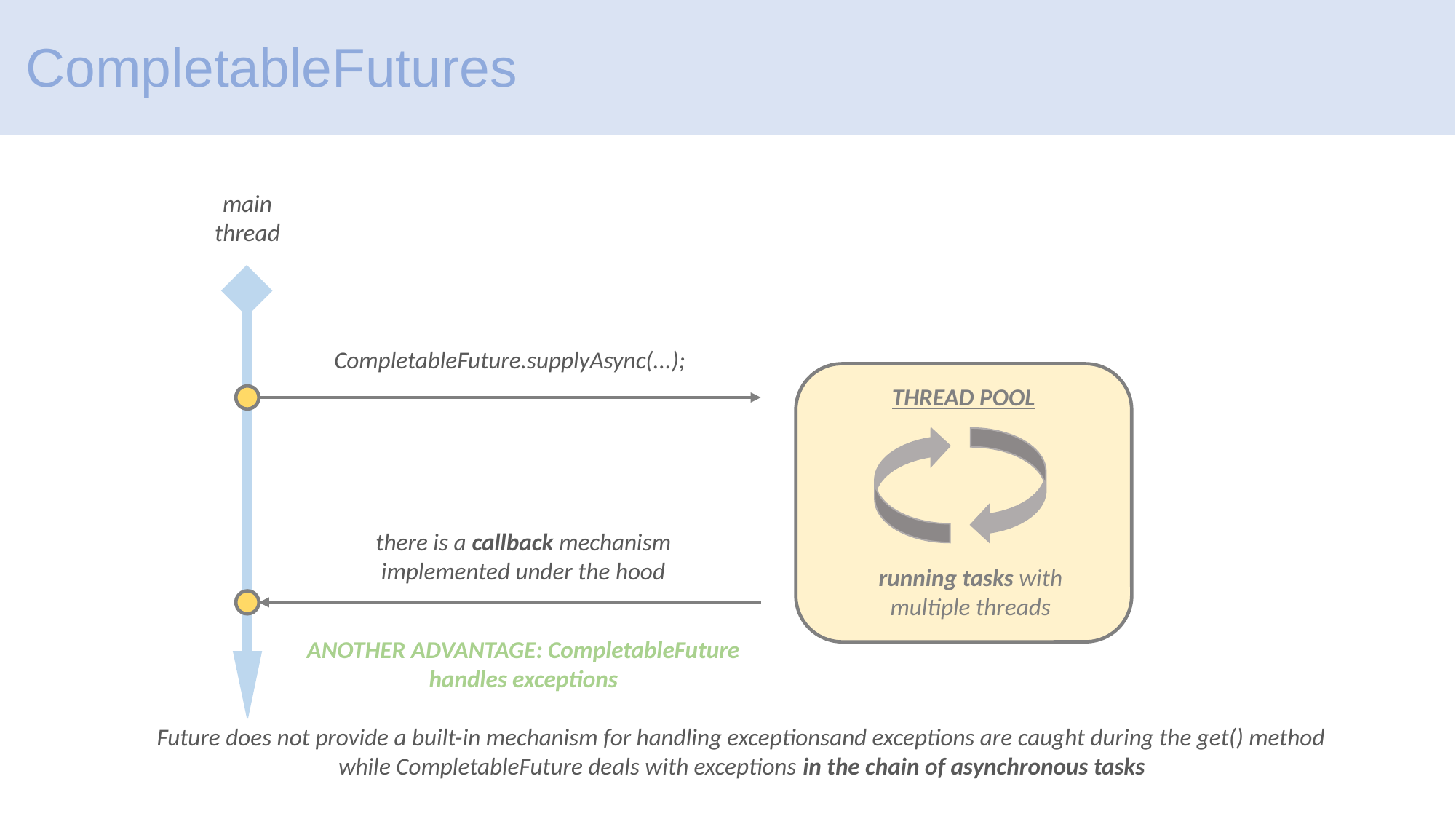

# CompletableFutures

main
thread

CompletableFuture.supplyAsync(...);

THREAD POOL

there is a callback mechanism
implemented under the hood
running tasks with
multiple threads

ANOTHER ADVANTAGE: CompletableFuture
handles exceptions

				Future does not provide a built-in mechanism for handling exceptionsand exceptions are caught during the get() method
				while CompletableFuture deals with exceptions in the chain of asynchronous tasks